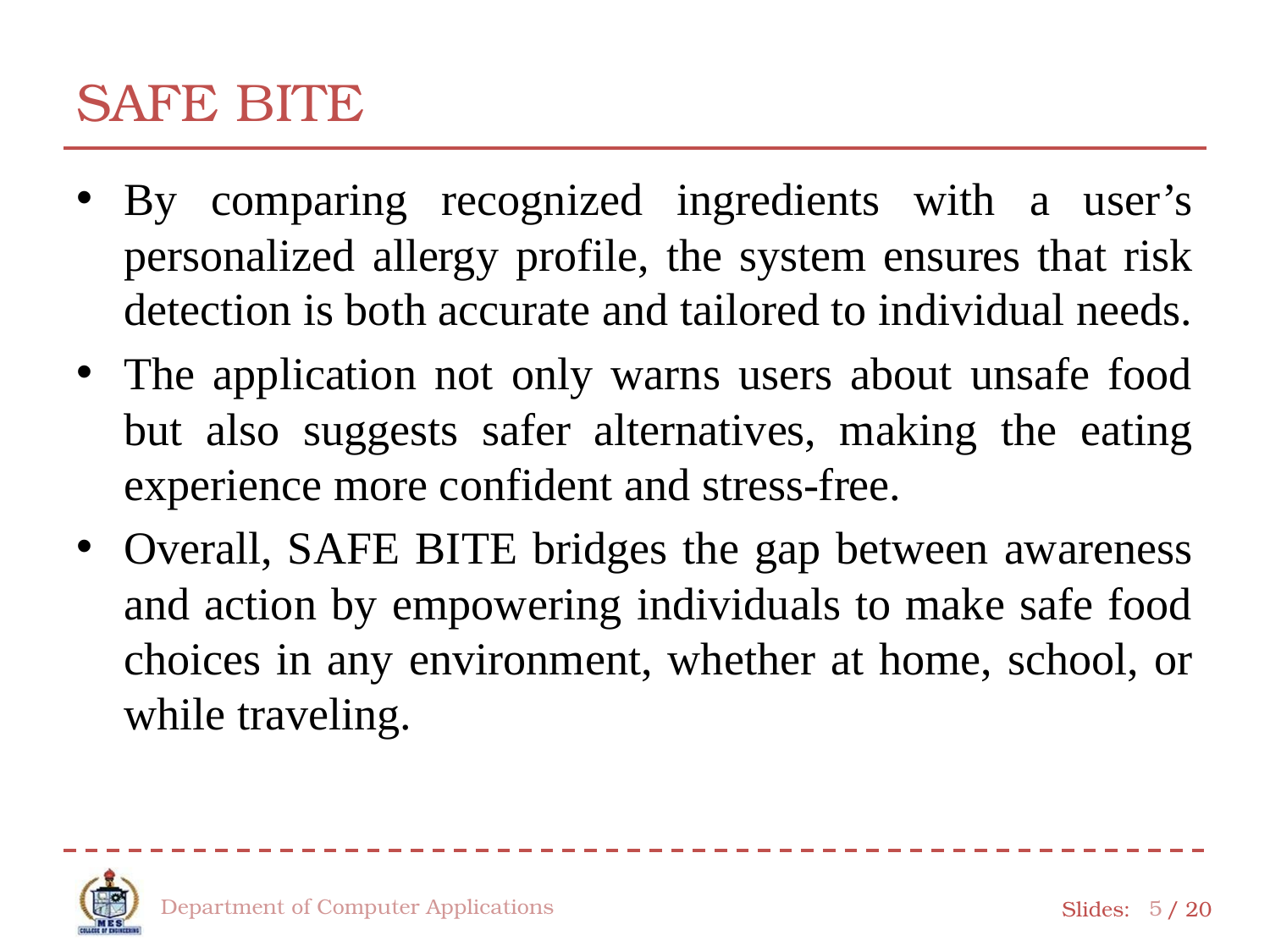

# SAFE BITE
By comparing recognized ingredients with a user’s personalized allergy profile, the system ensures that risk detection is both accurate and tailored to individual needs.
The application not only warns users about unsafe food but also suggests safer alternatives, making the eating experience more confident and stress-free.
Overall, SAFE BITE bridges the gap between awareness and action by empowering individuals to make safe food choices in any environment, whether at home, school, or while traveling.
Department of Computer Applications
5